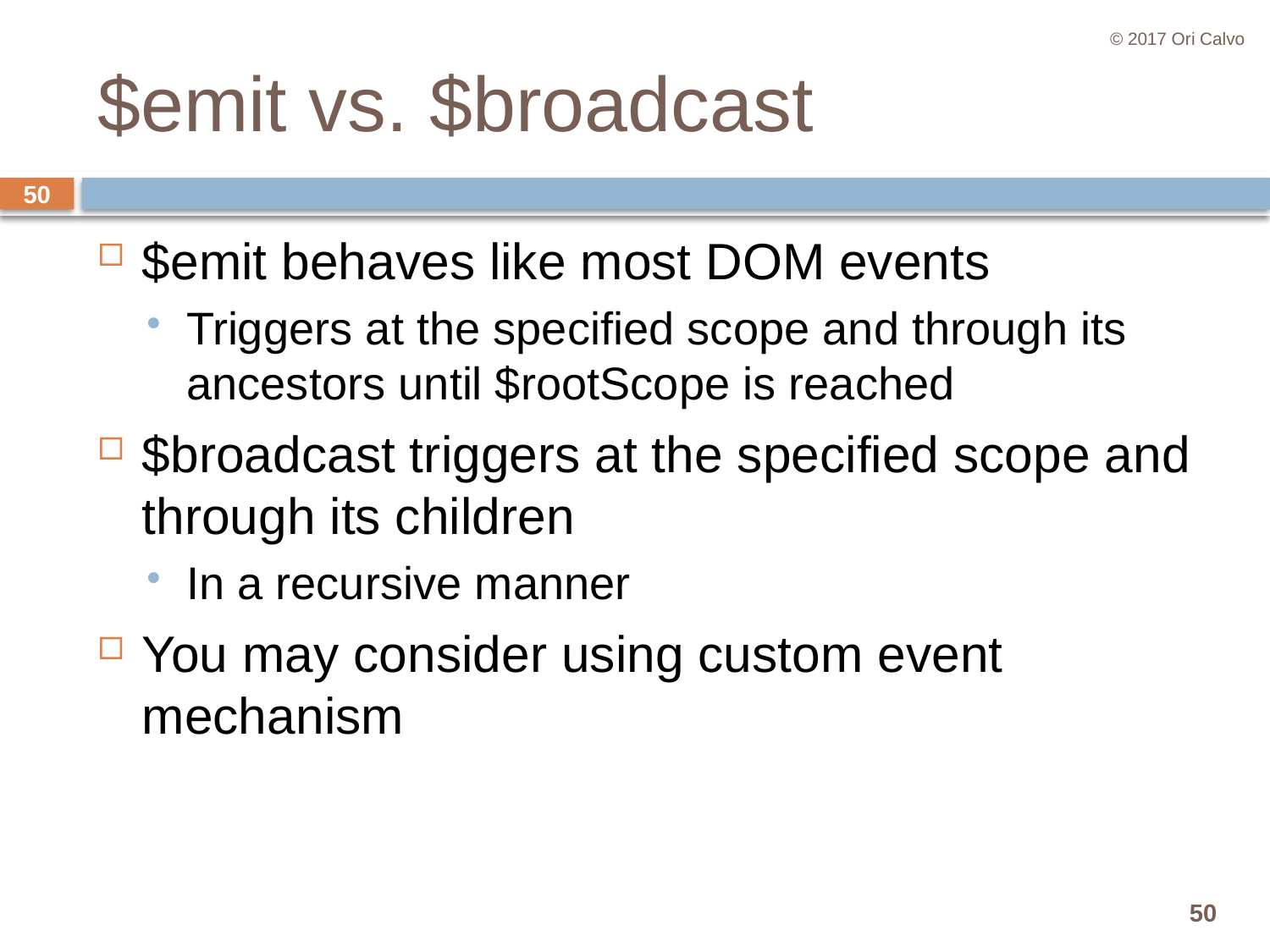

© 2017 Ori Calvo
# $emit vs. $broadcast
50
$emit behaves like most DOM events
Triggers at the specified scope and through its ancestors until $rootScope is reached
$broadcast triggers at the specified scope and through its children
In a recursive manner
You may consider using custom event mechanism